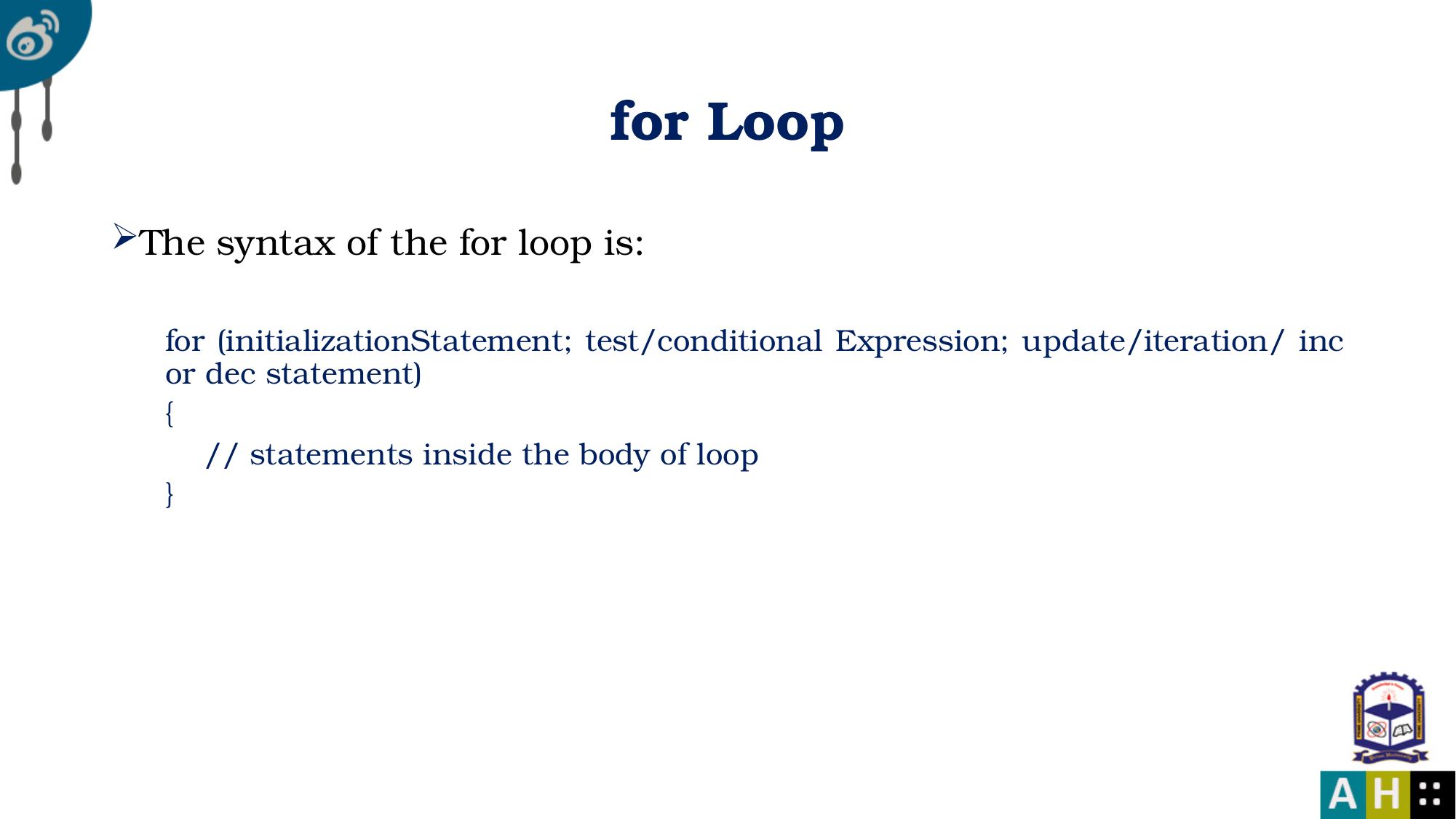

# for Loop
The syntax of the for loop is:

for (initializationStatement; test/conditional Expression; update/iteration/ inc or dec statement)
{
    // statements inside the body of loop
}